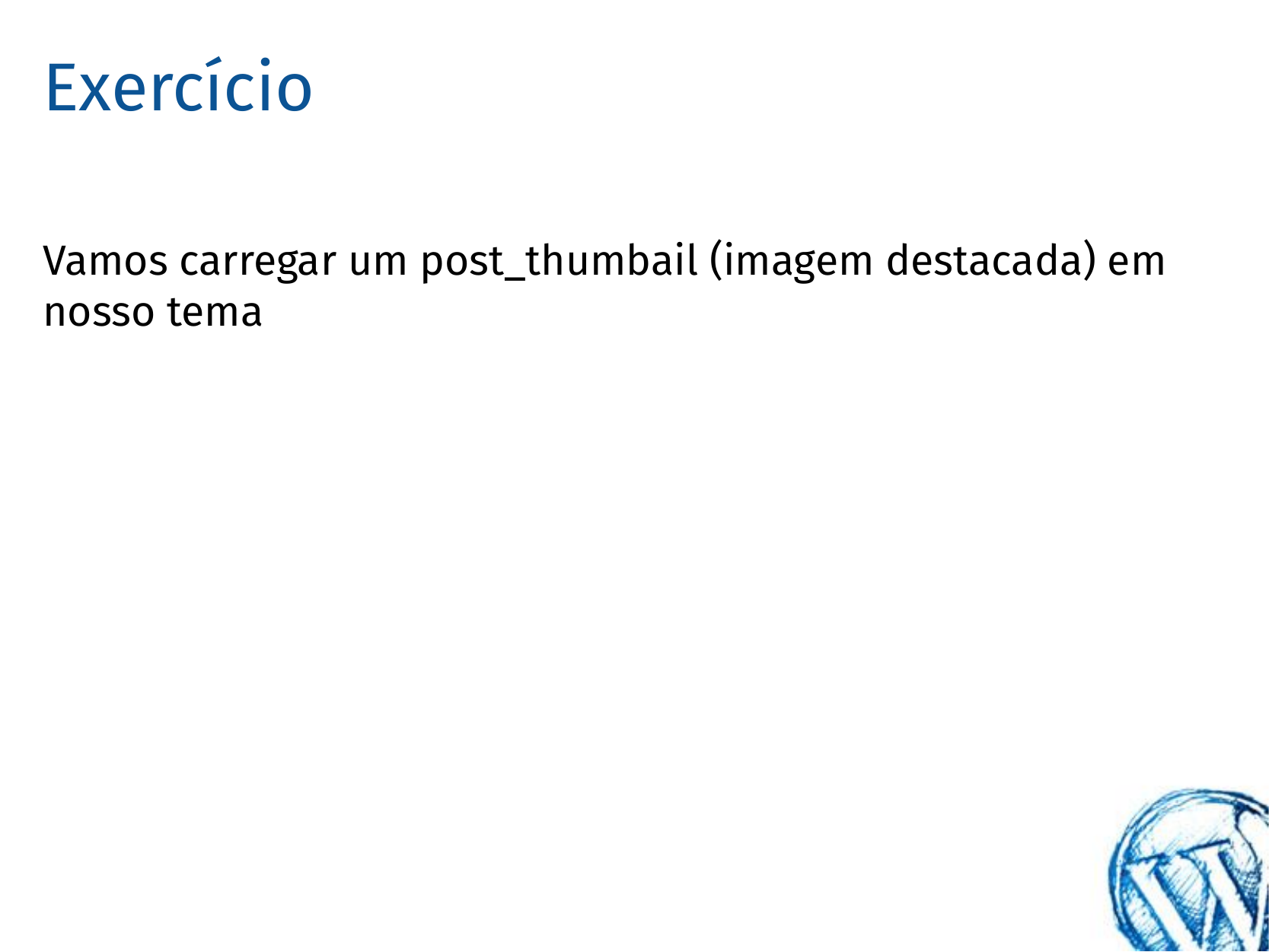

# Exercício
Vamos carregar um post_thumbail (imagem destacada) em nosso tema